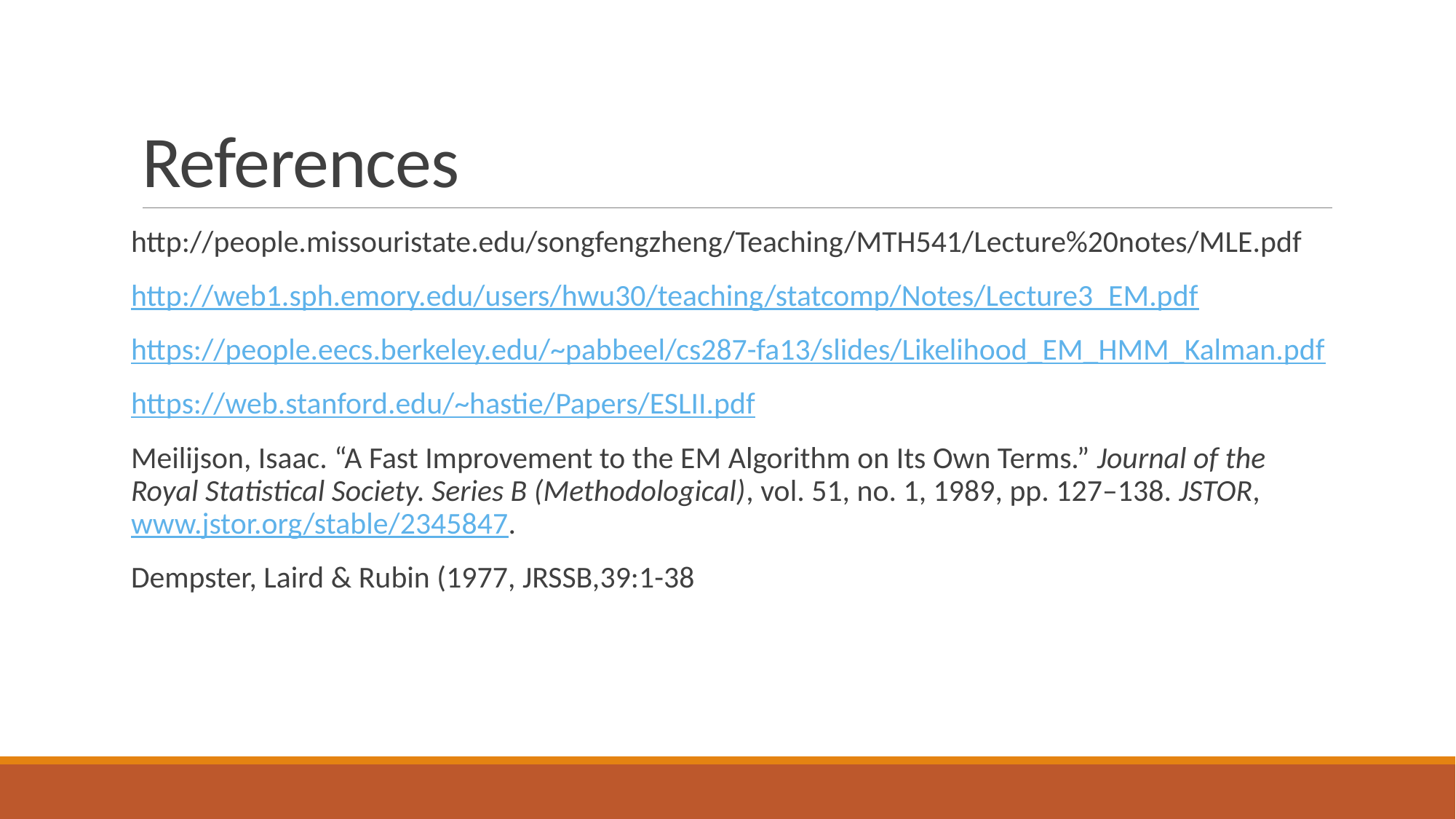

# References
http://people.missouristate.edu/songfengzheng/Teaching/MTH541/Lecture%20notes/MLE.pdf
http://web1.sph.emory.edu/users/hwu30/teaching/statcomp/Notes/Lecture3_EM.pdf
https://people.eecs.berkeley.edu/~pabbeel/cs287-fa13/slides/Likelihood_EM_HMM_Kalman.pdf
https://web.stanford.edu/~hastie/Papers/ESLII.pdf
Meilijson, Isaac. “A Fast Improvement to the EM Algorithm on Its Own Terms.” Journal of the Royal Statistical Society. Series B (Methodological), vol. 51, no. 1, 1989, pp. 127–138. JSTOR, www.jstor.org/stable/2345847.
Dempster, Laird & Rubin (1977, JRSSB,39:1-38